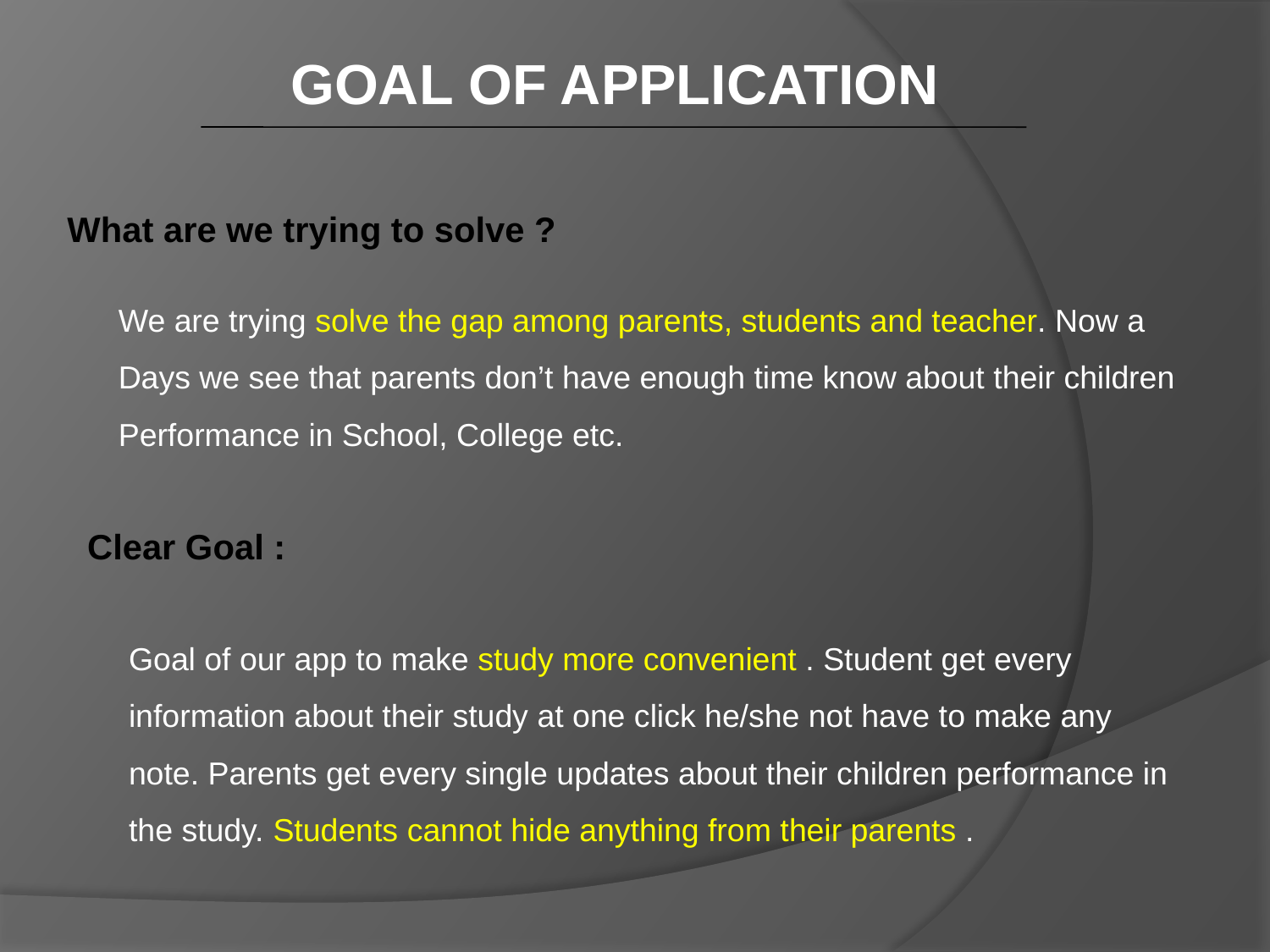

GOAL OF APPLICATION
What are we trying to solve ?
We are trying solve the gap among parents, students and teacher. Now a
Days we see that parents don’t have enough time know about their children
Performance in School, College etc.
Clear Goal :
Goal of our app to make study more convenient . Student get every information about their study at one click he/she not have to make any note. Parents get every single updates about their children performance in the study. Students cannot hide anything from their parents .